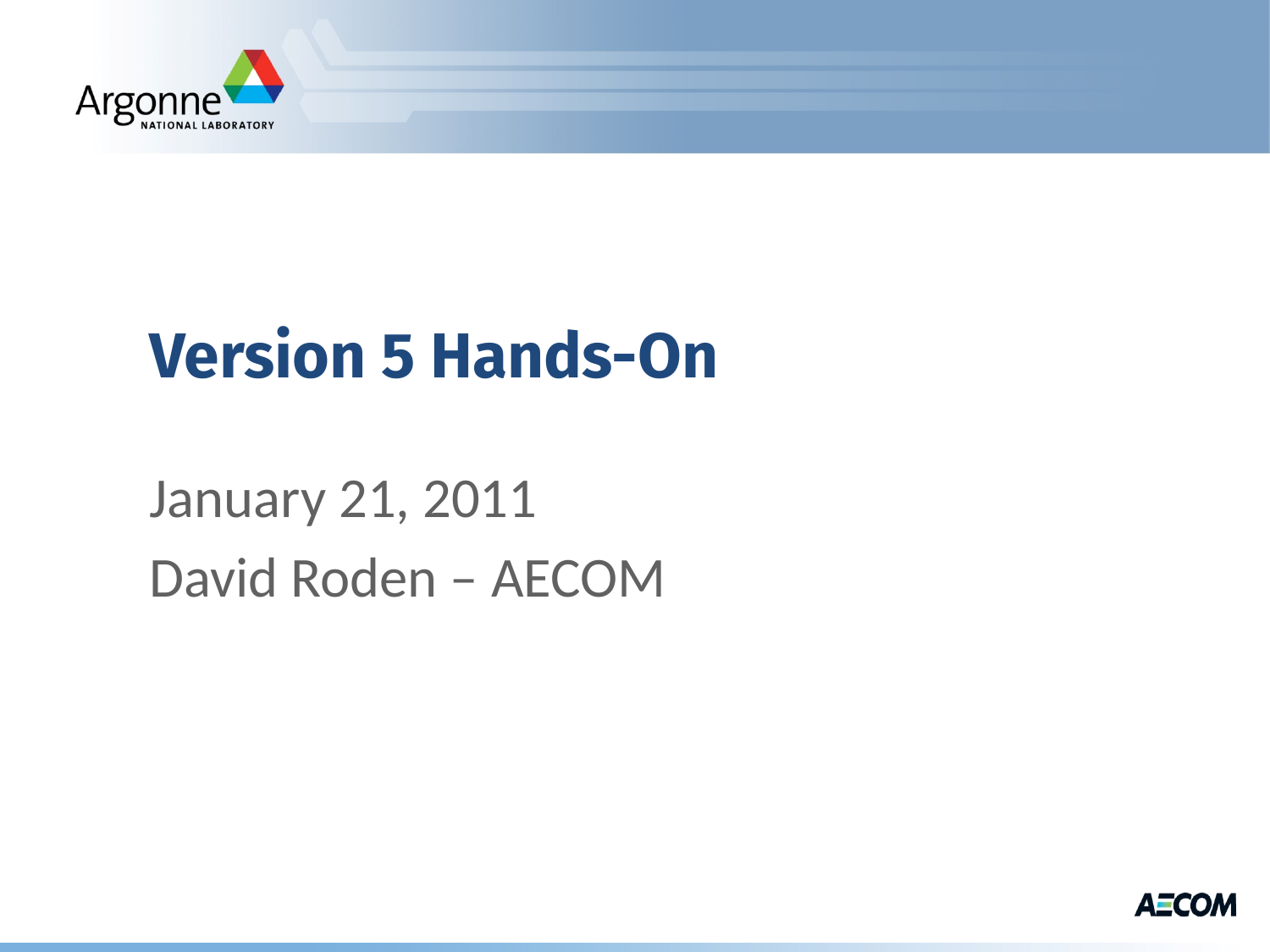

# Version 5 Hands-On
January 21, 2011
David Roden – AECOM